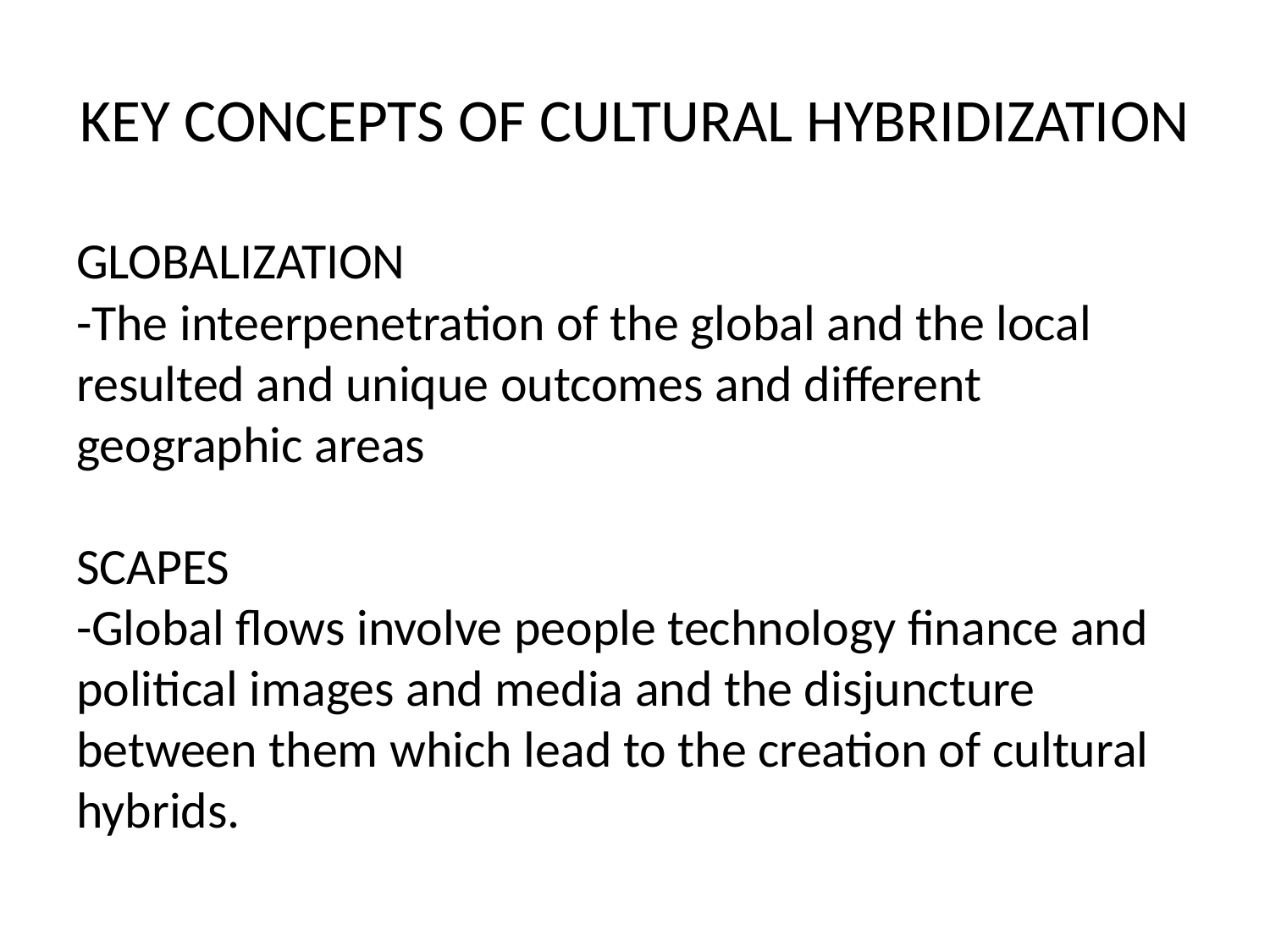

# KEY CONCEPTS OF CULTURAL HYBRIDIZATION
GLOBALIZATION
-The inteerpenetration of the global and the local resulted and unique outcomes and different geographic areas
SCAPES
-Global flows involve people technology finance and political images and media and the disjuncture between them which lead to the creation of cultural hybrids.